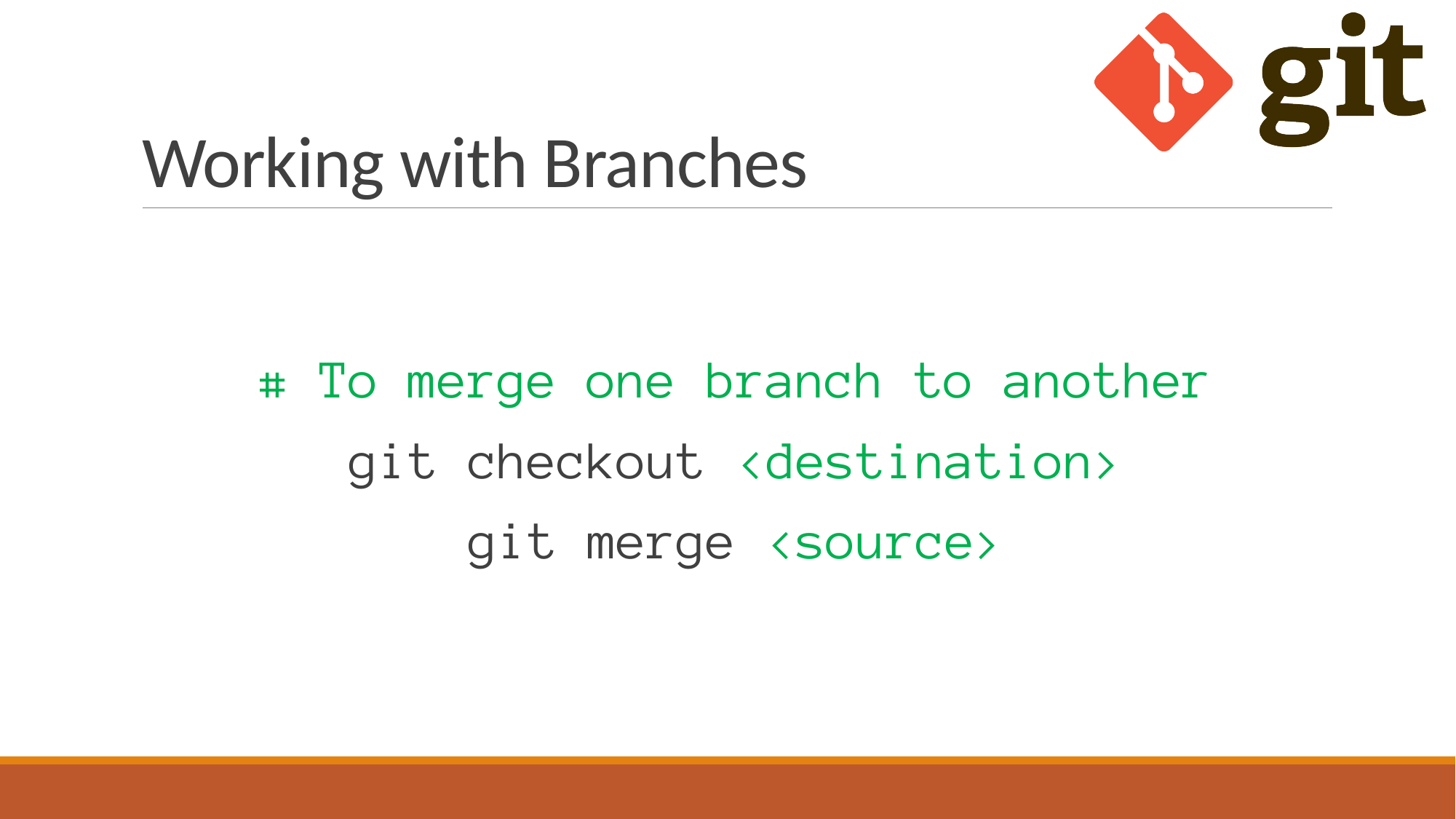

# Working with Branches
# To merge one branch to another
git checkout <destination>
git merge <source>